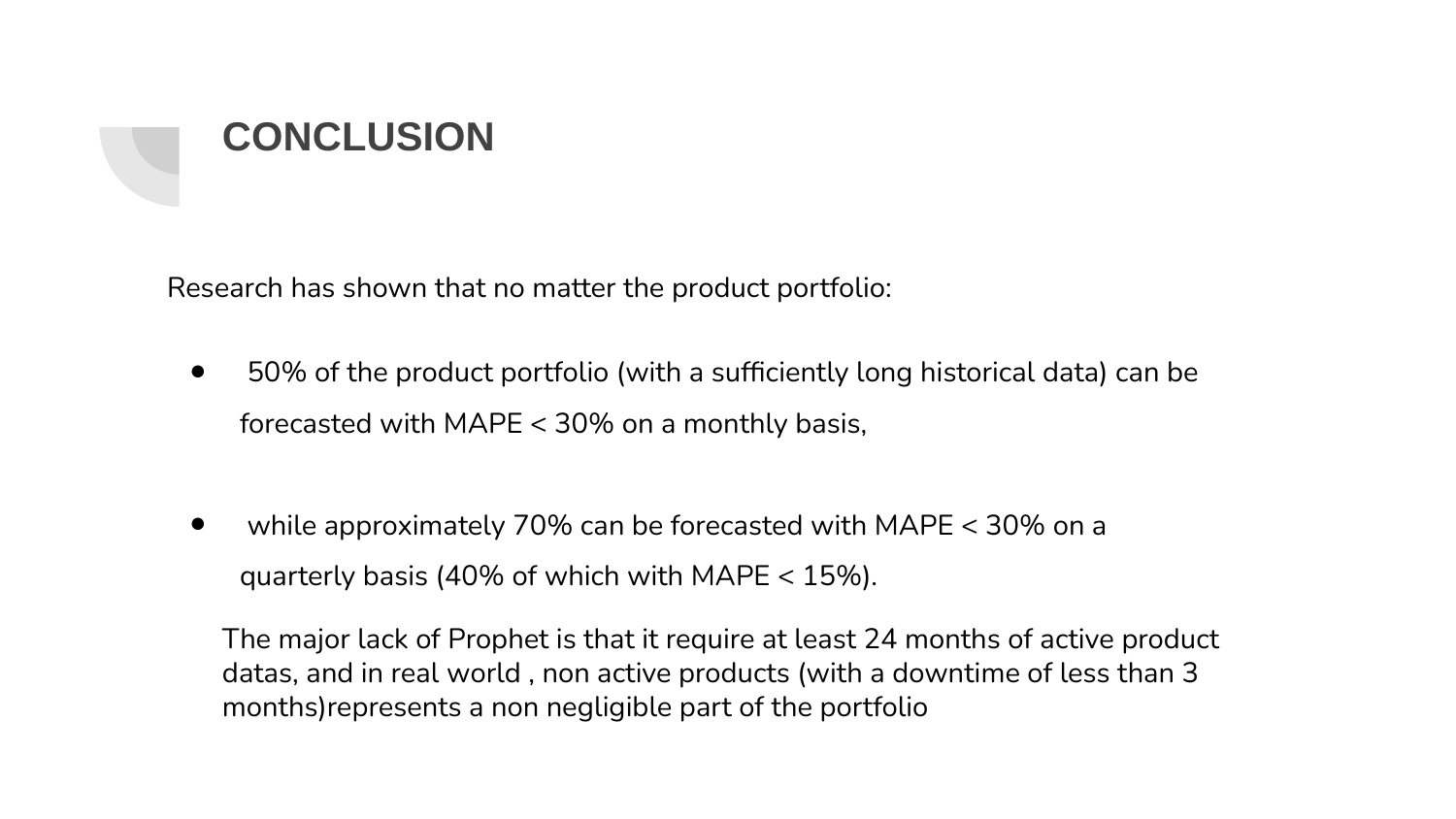

# CONCLUSION
Research has shown that no matter the product portfolio:

 50% of the product portfolio (with a sufficiently long historical data) can be forecasted with MAPE < 30% on a monthly basis,

 while approximately 70% can be forecasted with MAPE < 30% on a quarterly basis (40% of which with MAPE < 15%).
The major lack of Prophet is that it require at least 24 months of active product datas, and in real world , non active products (with a downtime of less than 3 months)represents a non negligible part of the portfolio